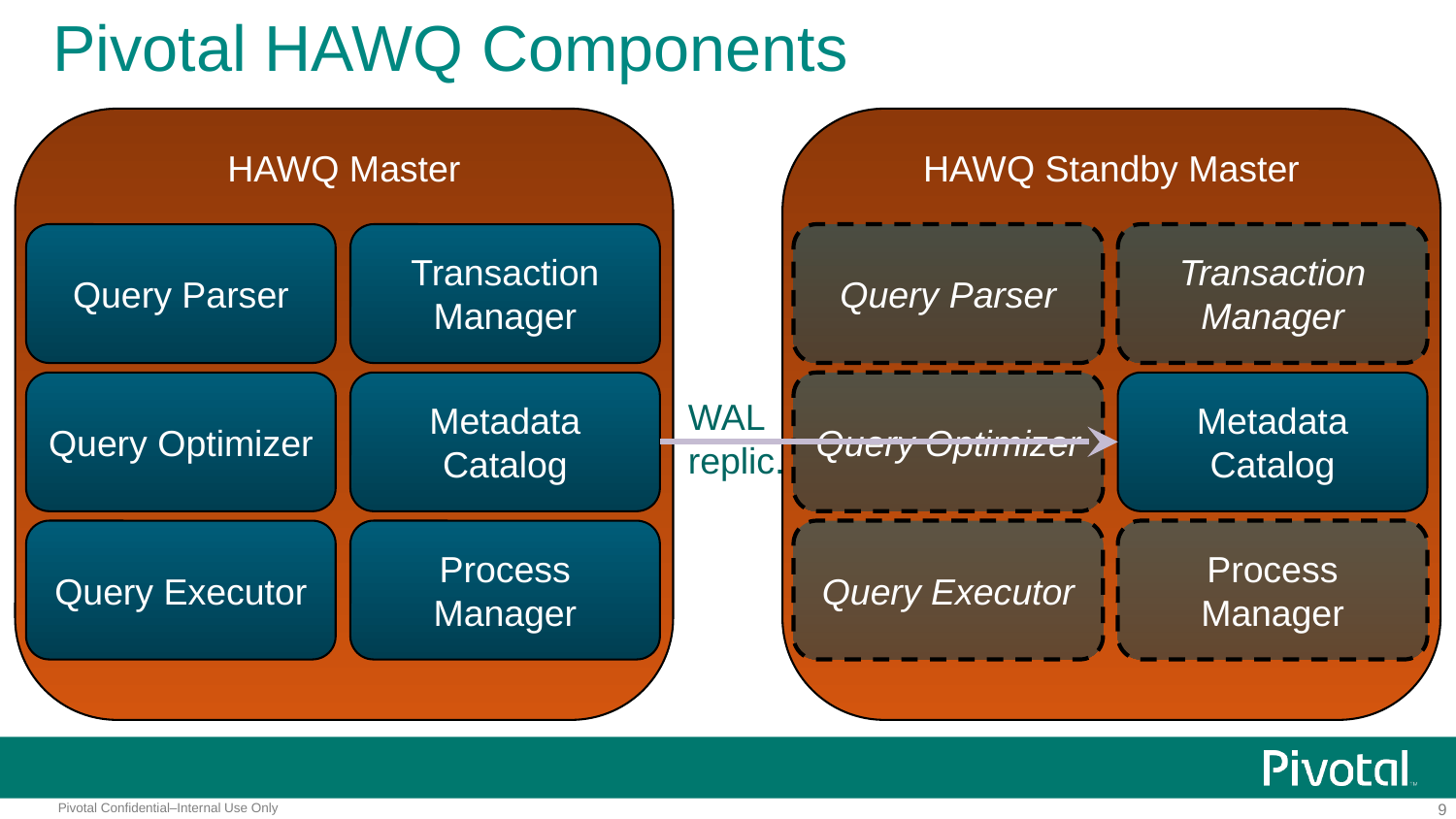

# Pivotal HAWQ Components
HAWQ Master
Query Parser
Transaction Manager
Query Optimizer
Metadata Catalog
Query Executor
Process Manager
HAWQ Standby Master
Query Parser
Transaction Manager
Query Optimizer
Metadata Catalog
Query Executor
Process Manager
WAL
replic.